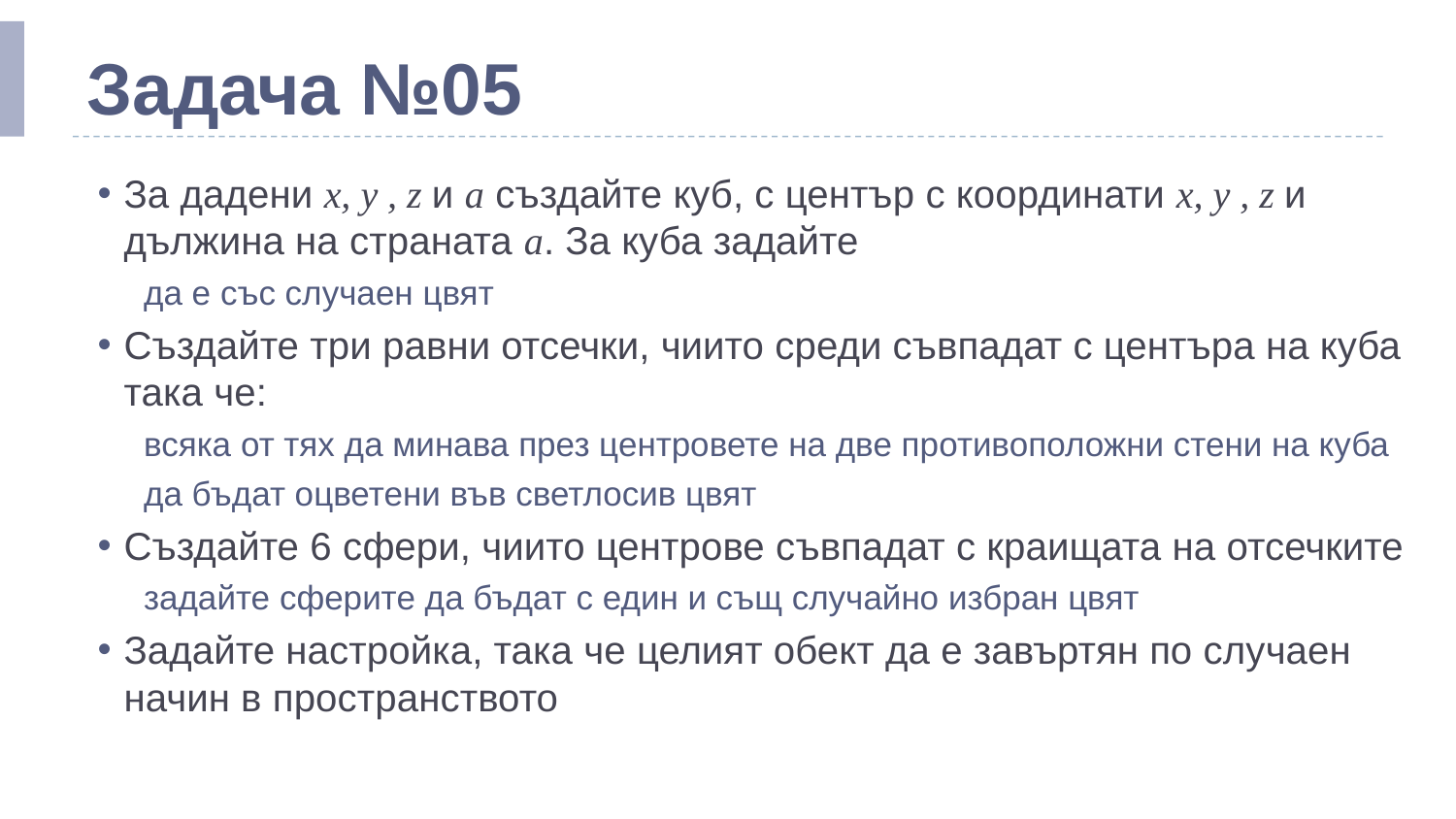

# Задача №05
За дадени x, y , z и a създайте куб, с център с координати x, y , z и дължина на страната a. За куба задайте
да е със случаен цвят
Създайте три равни отсечки, чиито среди съвпадат с центъра на куба така че:
всяка от тях да минава през центровете на две противоположни стени на куба
да бъдат оцветени във светлосив цвят
Създайте 6 сфери, чиито центрове съвпадат с краищата на отсечките
задайте сферите да бъдат с един и същ случайно избран цвят
Задайте настройка, така че целият обект да е завъртян по случаен начин в пространството